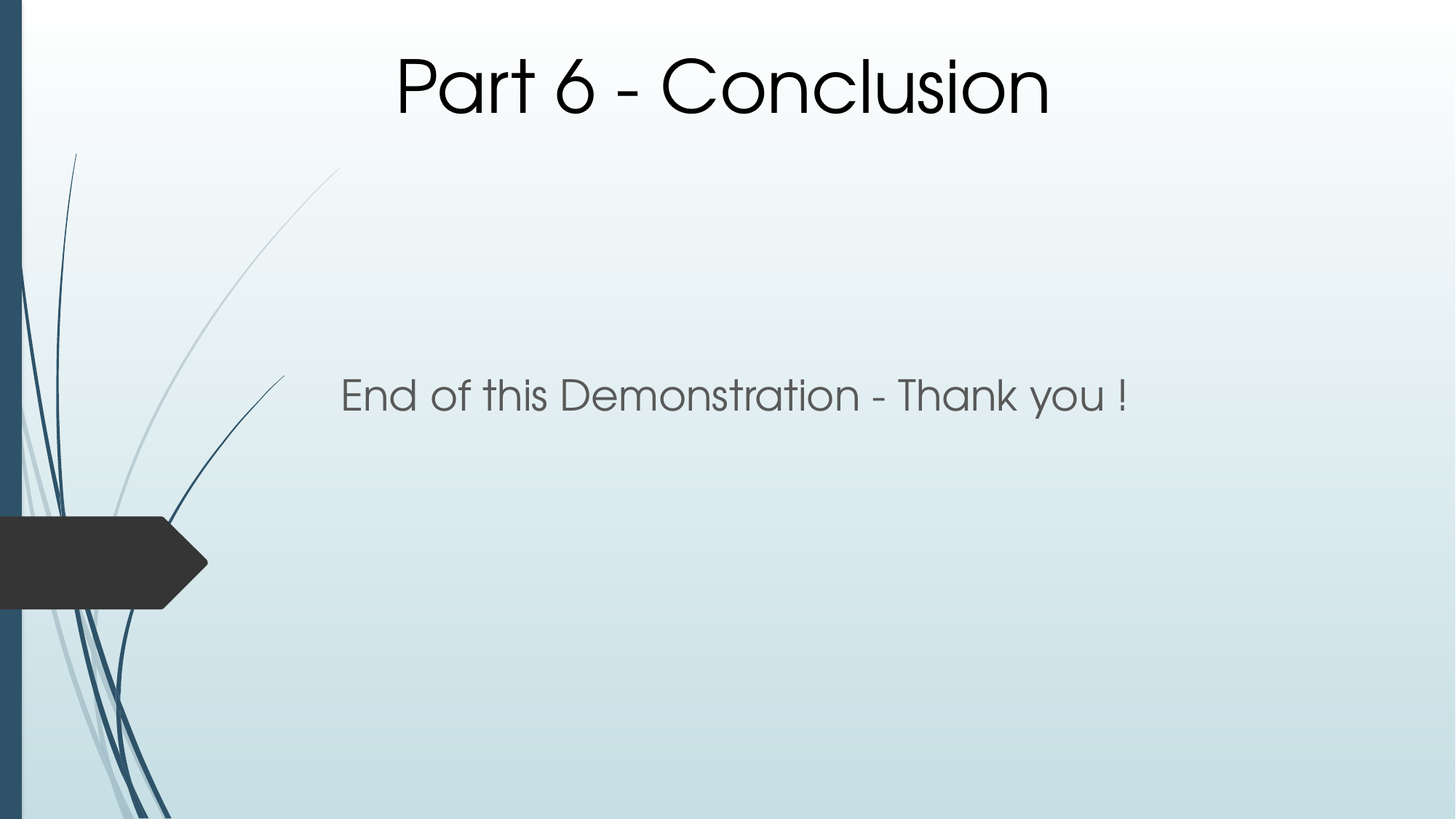

# Part 6 - Conclusion
End of this Demonstration - Thank you !